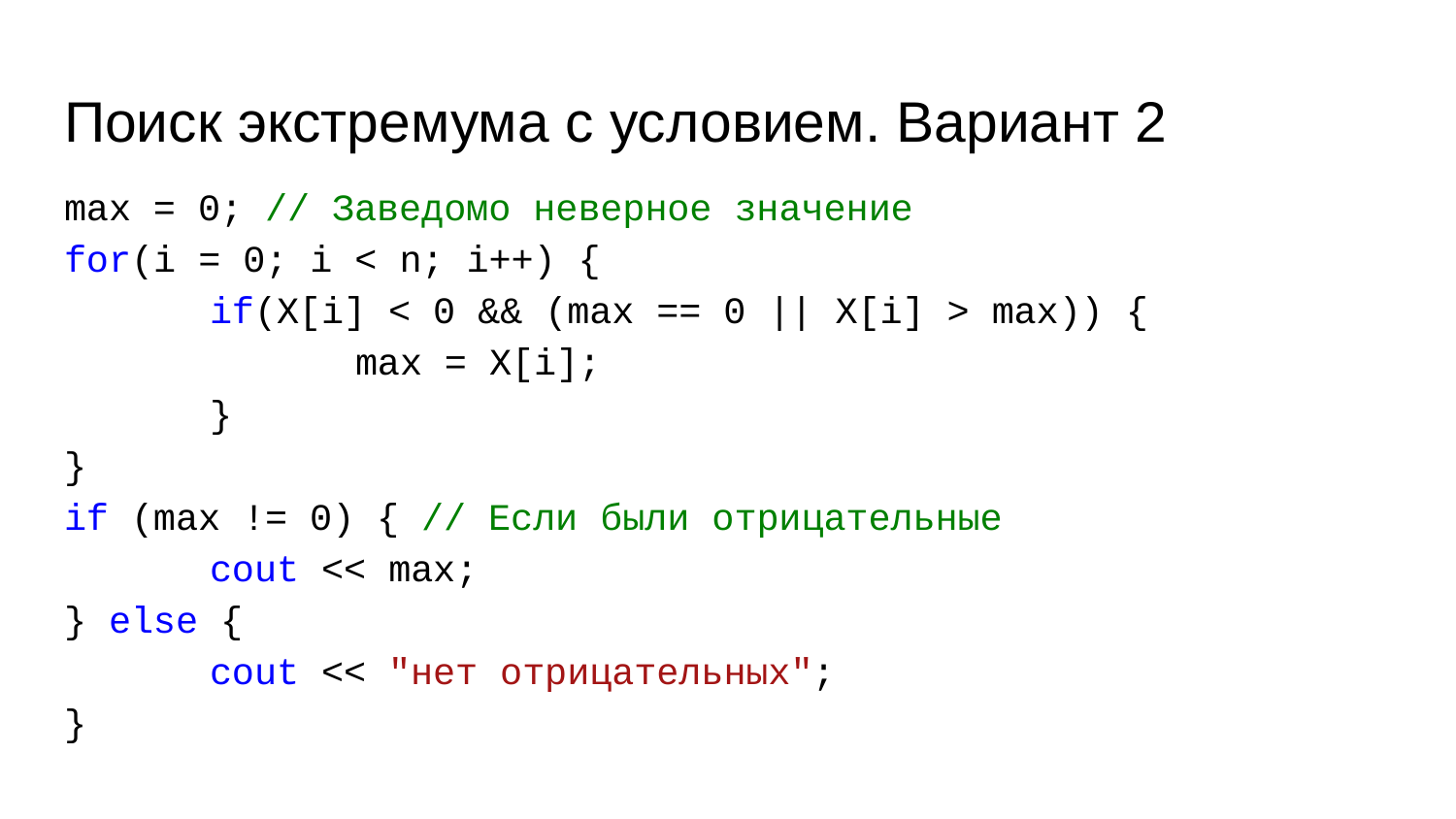

# Поиск экстремума с условием. Вариант 2

max = 0; // Заведомо неверное значение
for(i = 0; i < n; i++) {
	if(X[i] < 0 && (max == 0 || X[i] > max)) {
		max = X[i];
	}
}
if (max != 0) { // Если были отрицательные
	cout << max;
} else {
	cout << "нет отрицательных";
}